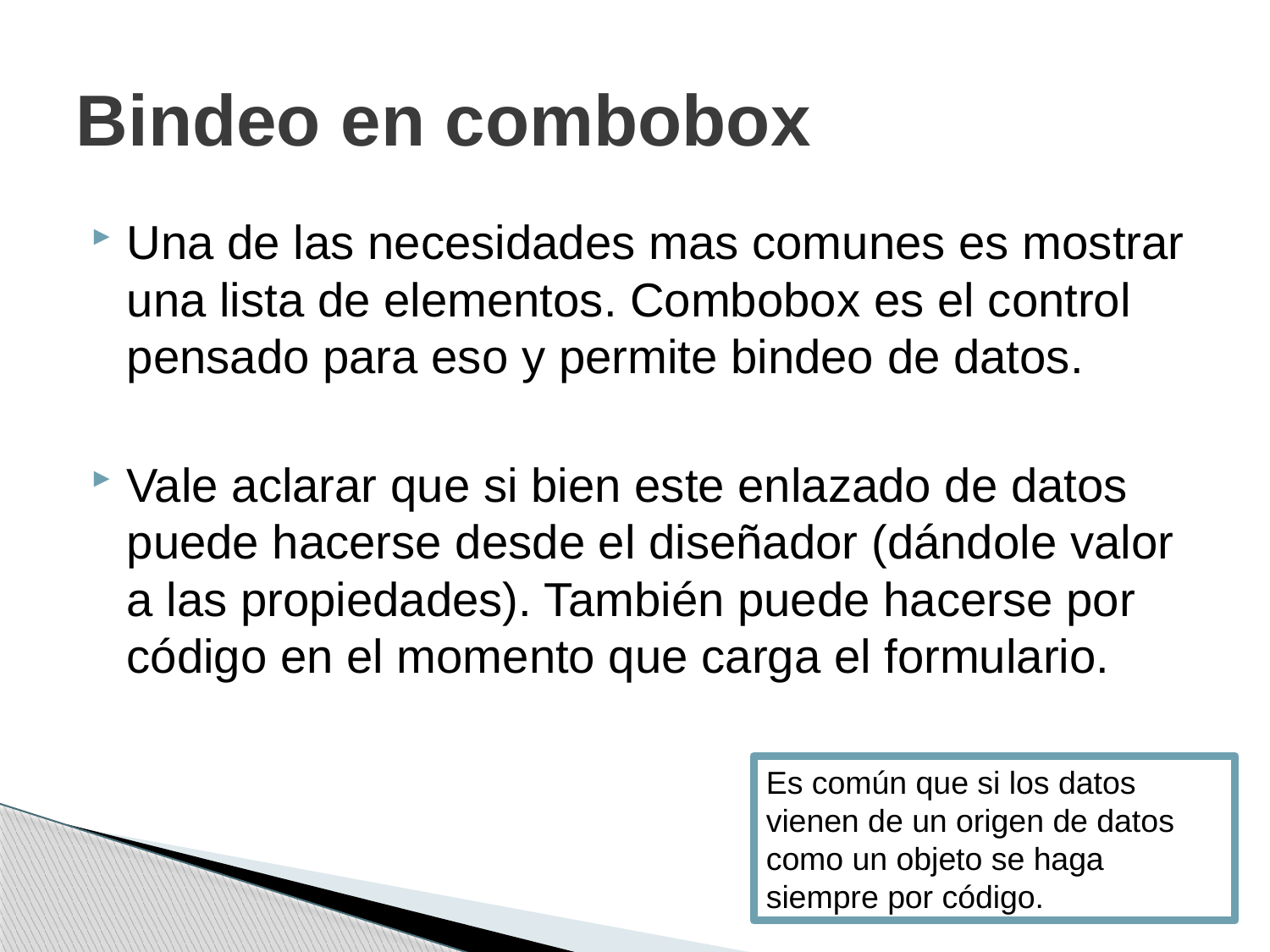

# Bindeo en combobox
Una de las necesidades mas comunes es mostrar una lista de elementos. Combobox es el control pensado para eso y permite bindeo de datos.

Vale aclarar que si bien este enlazado de datos puede hacerse desde el diseñador (dándole valor a las propiedades). También puede hacerse por código en el momento que carga el formulario.
Es común que si los datos vienen de un origen de datos como un objeto se haga siempre por código.